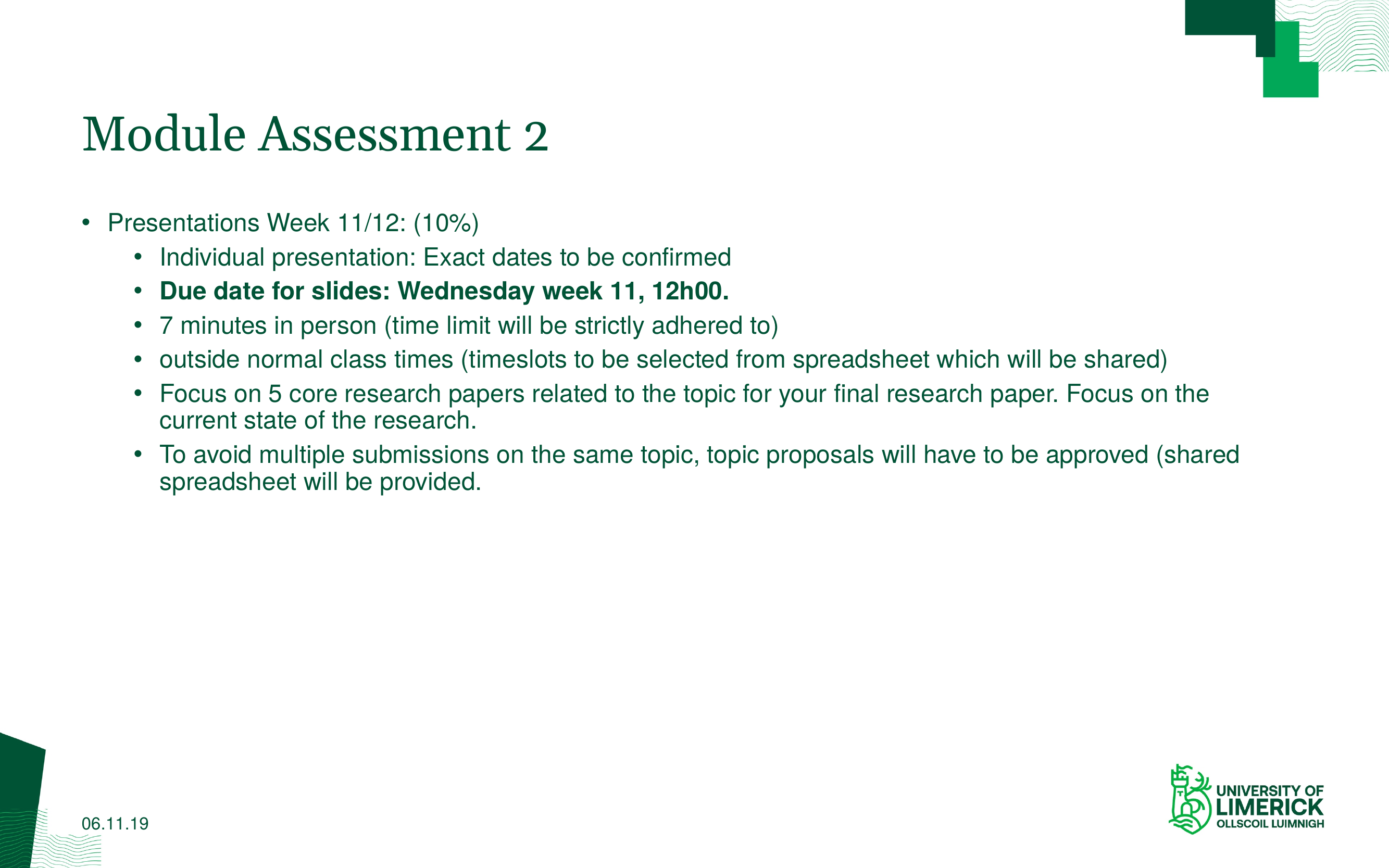

# Module Assessment 2
Presentations Week 11/12: (10%)
Individual presentation: Exact dates to be confirmed
Due date for slides: Wednesday week 11, 12h00.
7 minutes in person (time limit will be strictly adhered to)
outside normal class times (timeslots to be selected from spreadsheet which will be shared)
Focus on 5 core research papers related to the topic for your final research paper. Focus on the current state of the research.
To avoid multiple submissions on the same topic, topic proposals will have to be approved (shared spreadsheet will be provided.

06.11.19